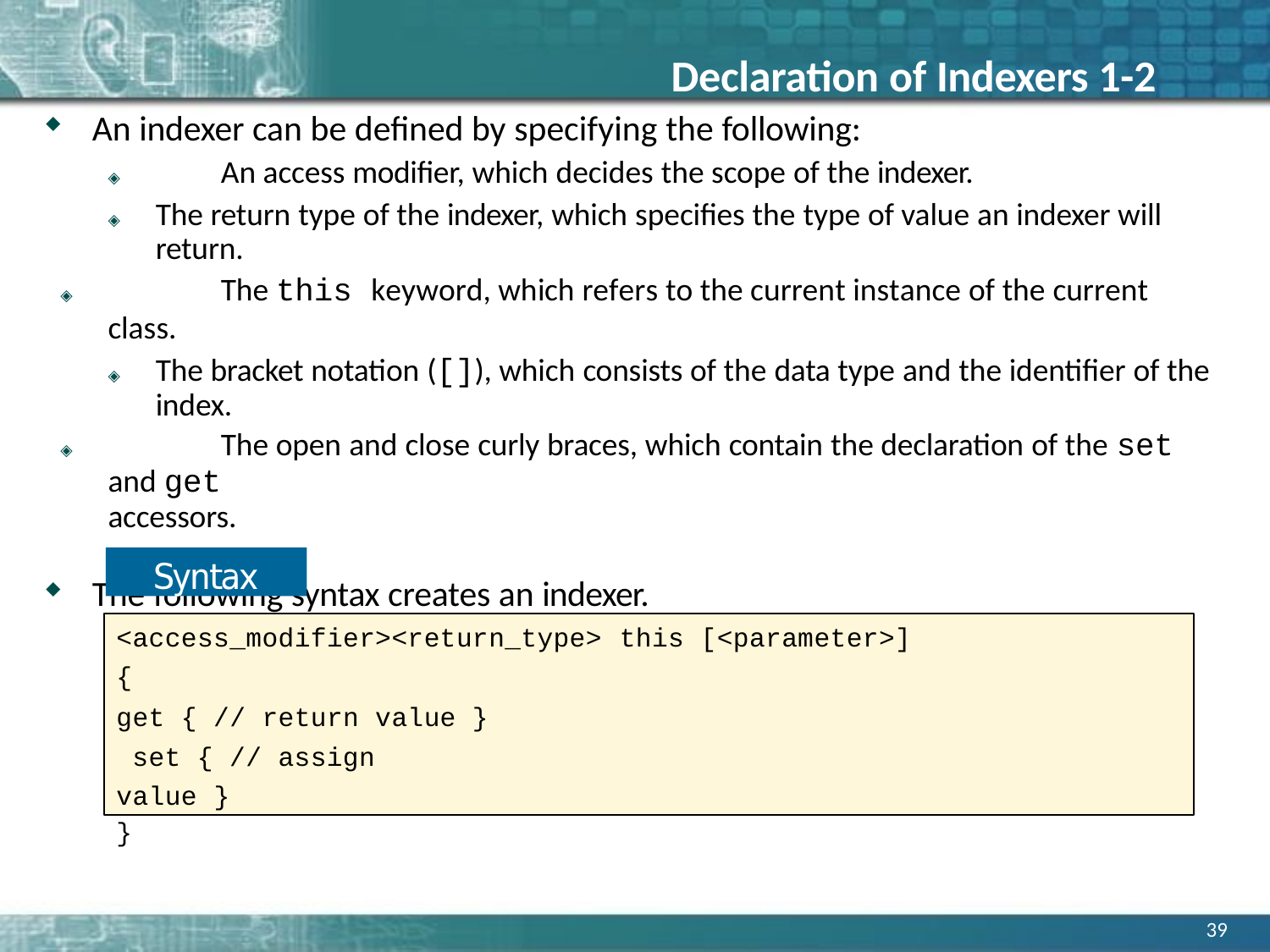

# Declaration of Indexers 1-2
An indexer can be defined by specifying the following:
◈	An access modifier, which decides the scope of the indexer.
◈	The return type of the indexer, which specifies the type of value an indexer will  return.
◈	The this keyword, which refers to the current instance of the current class.
◈	The bracket notation ([]), which consists of the data type and the identifier of the  index.
◈	The open and close curly braces, which contain the declaration of the set and get
accessors.

The following syntax creates an indexer.
Syntax

<access_modifier><return_type> this [<parameter>]
{
get { // return value }  set { // assign value }
}
39